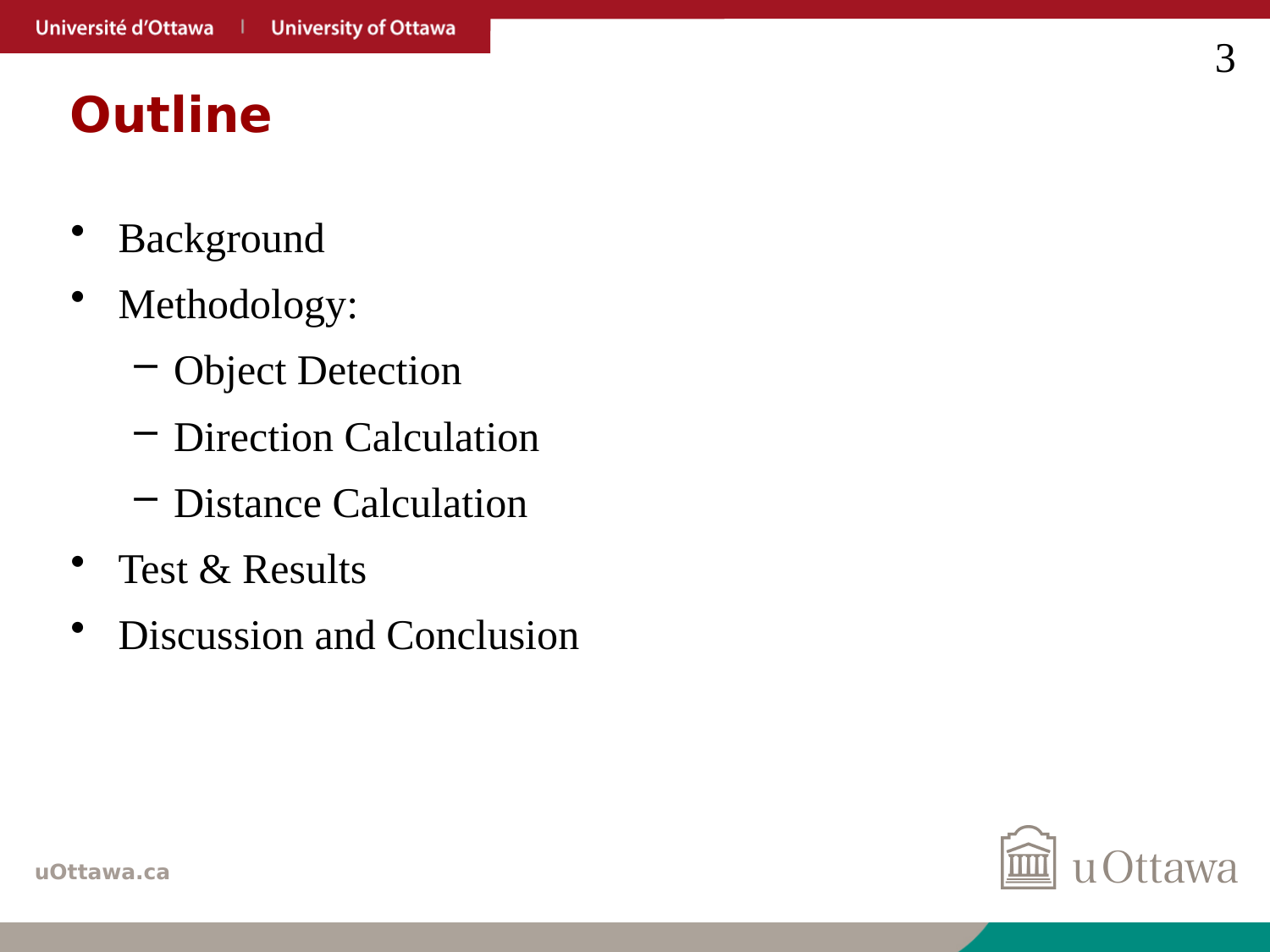

3
# Outline
Background
Methodology:
Object Detection
Direction Calculation
Distance Calculation
Test & Results
Discussion and Conclusion